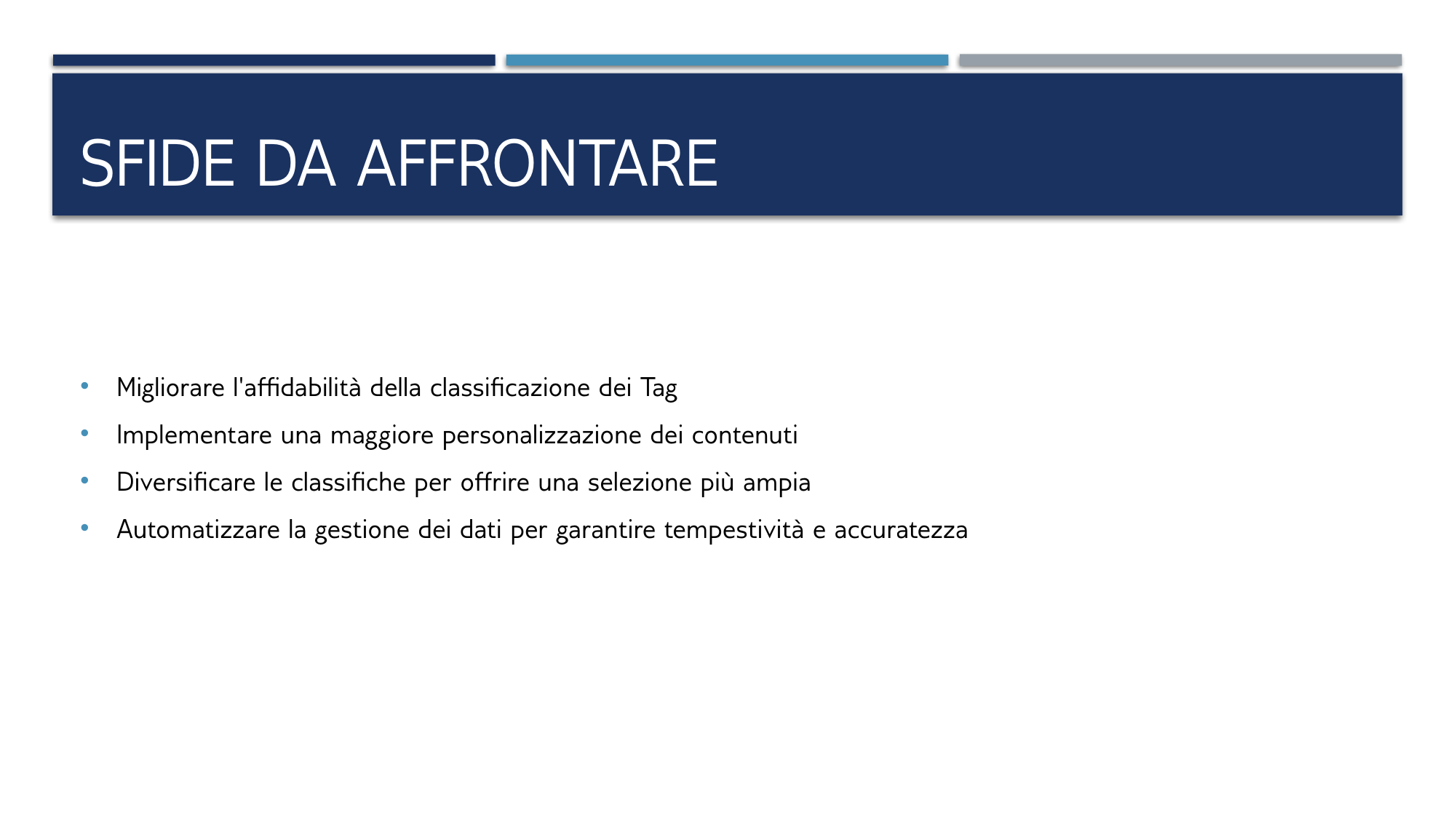

# SFIDE DA AFFRONTARE
Migliorare l'affidabilità della classificazione dei Tag
Implementare una maggiore personalizzazione dei contenuti
Diversificare le classifiche per offrire una selezione più ampia
Automatizzare la gestione dei dati per garantire tempestività e accuratezza